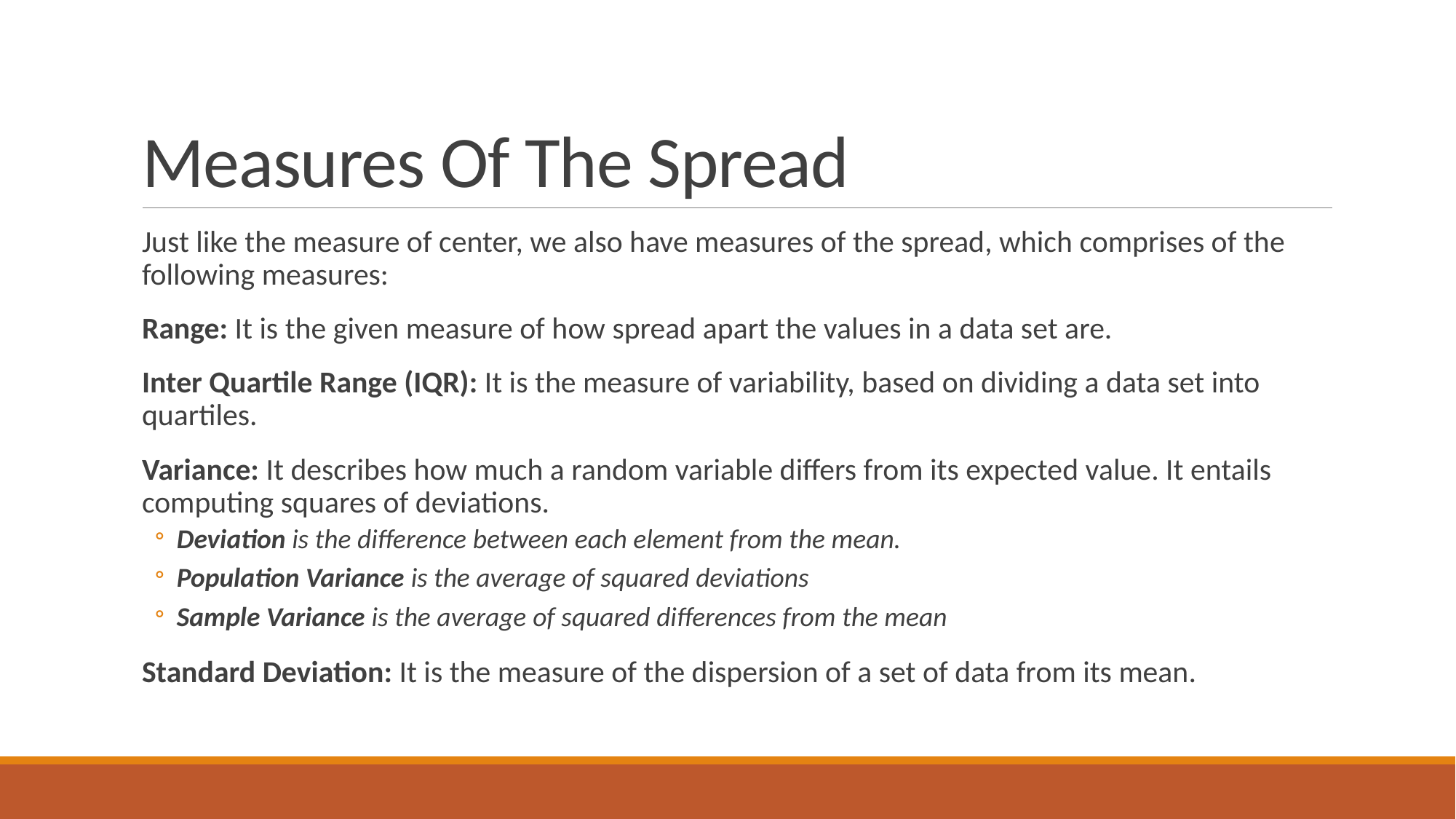

# Measures Of The Spread
Just like the measure of center, we also have measures of the spread, which comprises of the following measures:
Range: It is the given measure of how spread apart the values in a data set are.
Inter Quartile Range (IQR): It is the measure of variability, based on dividing a data set into quartiles.
Variance: It describes how much a random variable differs from its expected value. It entails computing squares of deviations.
Deviation is the difference between each element from the mean.
Population Variance is the average of squared deviations
Sample Variance is the average of squared differences from the mean
Standard Deviation: It is the measure of the dispersion of a set of data from its mean.